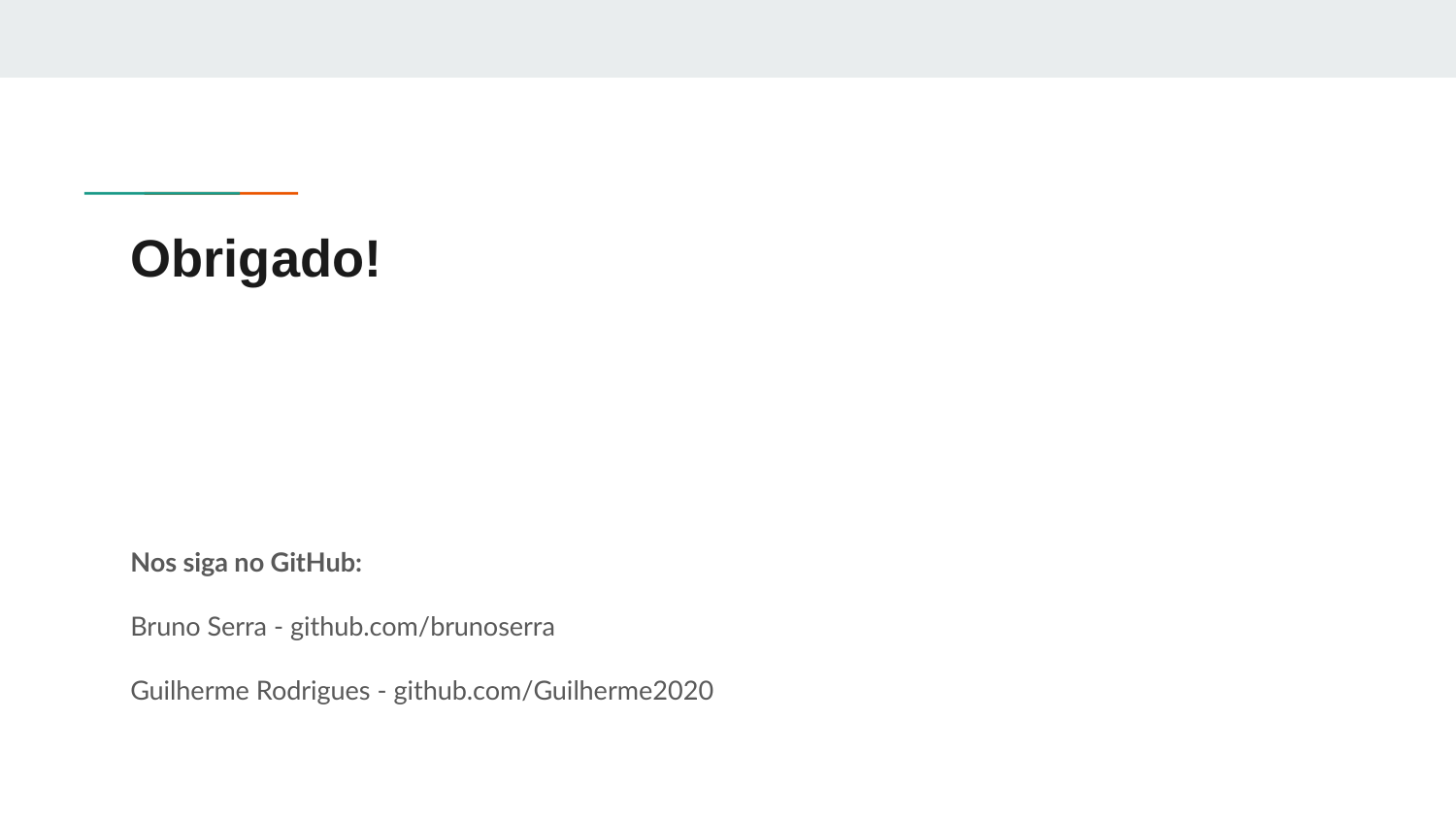

# Obrigado!
Nos siga no GitHub:
Bruno Serra - github.com/brunoserra
Guilherme Rodrigues - github.com/Guilherme2020